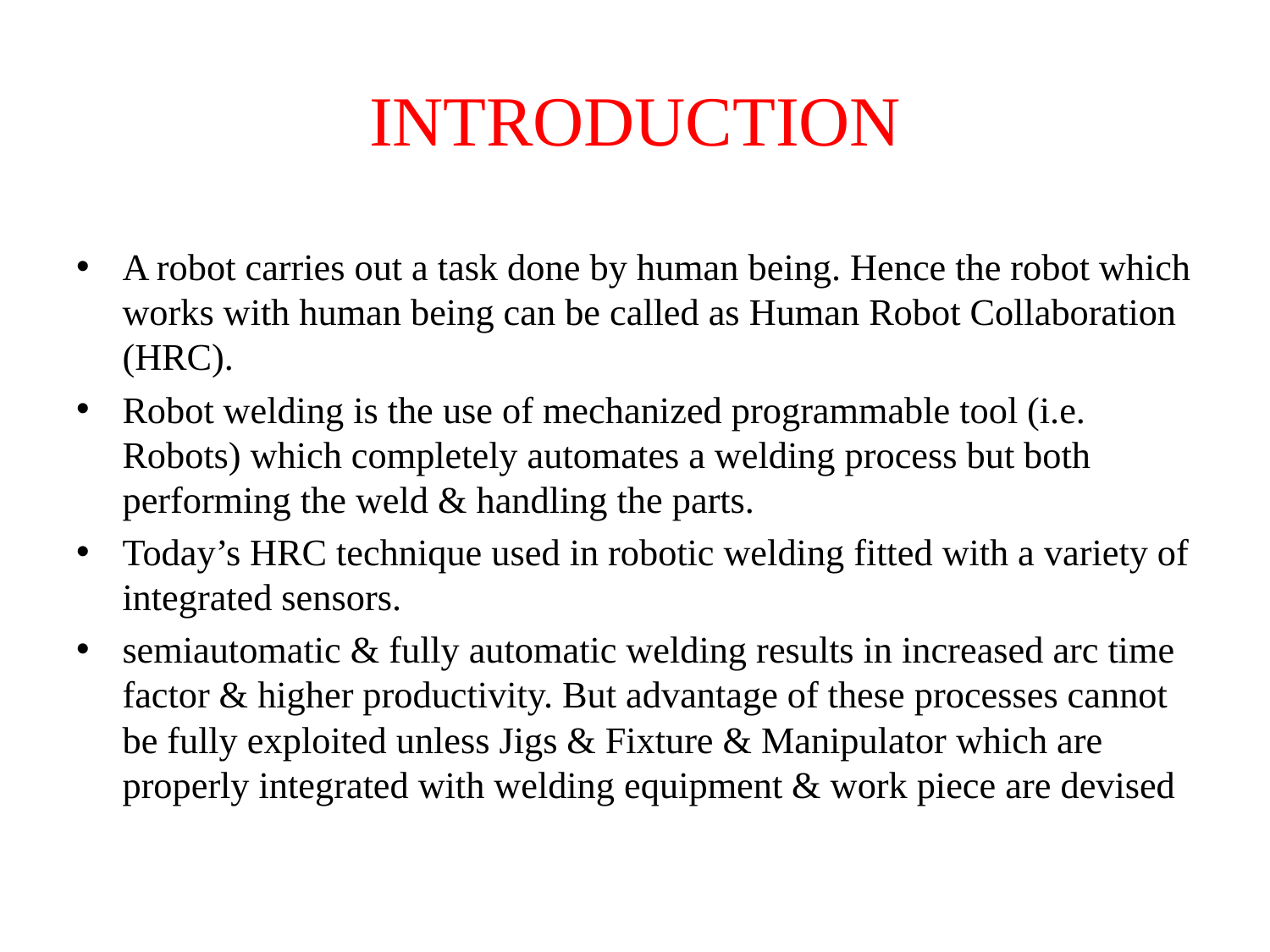

# INTRODUCTION

A robot carries out a task done by human being. Hence the robot which works with human being can be called as Human Robot Collaboration (HRC).
Robot welding is the use of mechanized programmable tool (i.e. Robots) which completely automates a welding process but both performing the weld & handling the parts.
Today’s HRC technique used in robotic welding fitted with a variety of integrated sensors.
semiautomatic & fully automatic welding results in increased arc time factor & higher productivity. But advantage of these processes cannot be fully exploited unless Jigs & Fixture & Manipulator which are properly integrated with welding equipment & work piece are devised